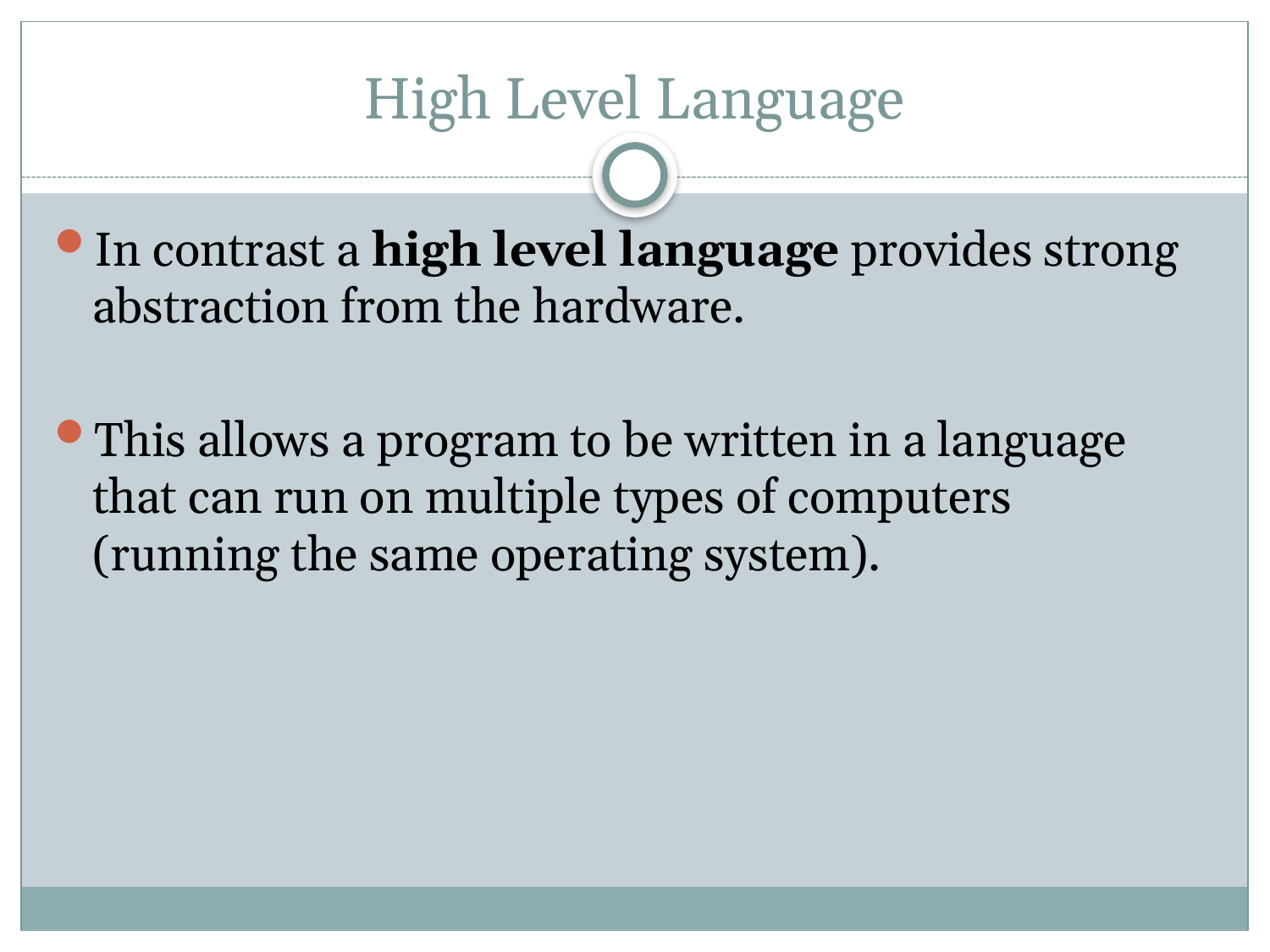

# High Level Language
In contrast a high level language provides strong abstraction from the hardware.

This allows a program to be written in a language that can run on multiple types of computers (running the same operating system).